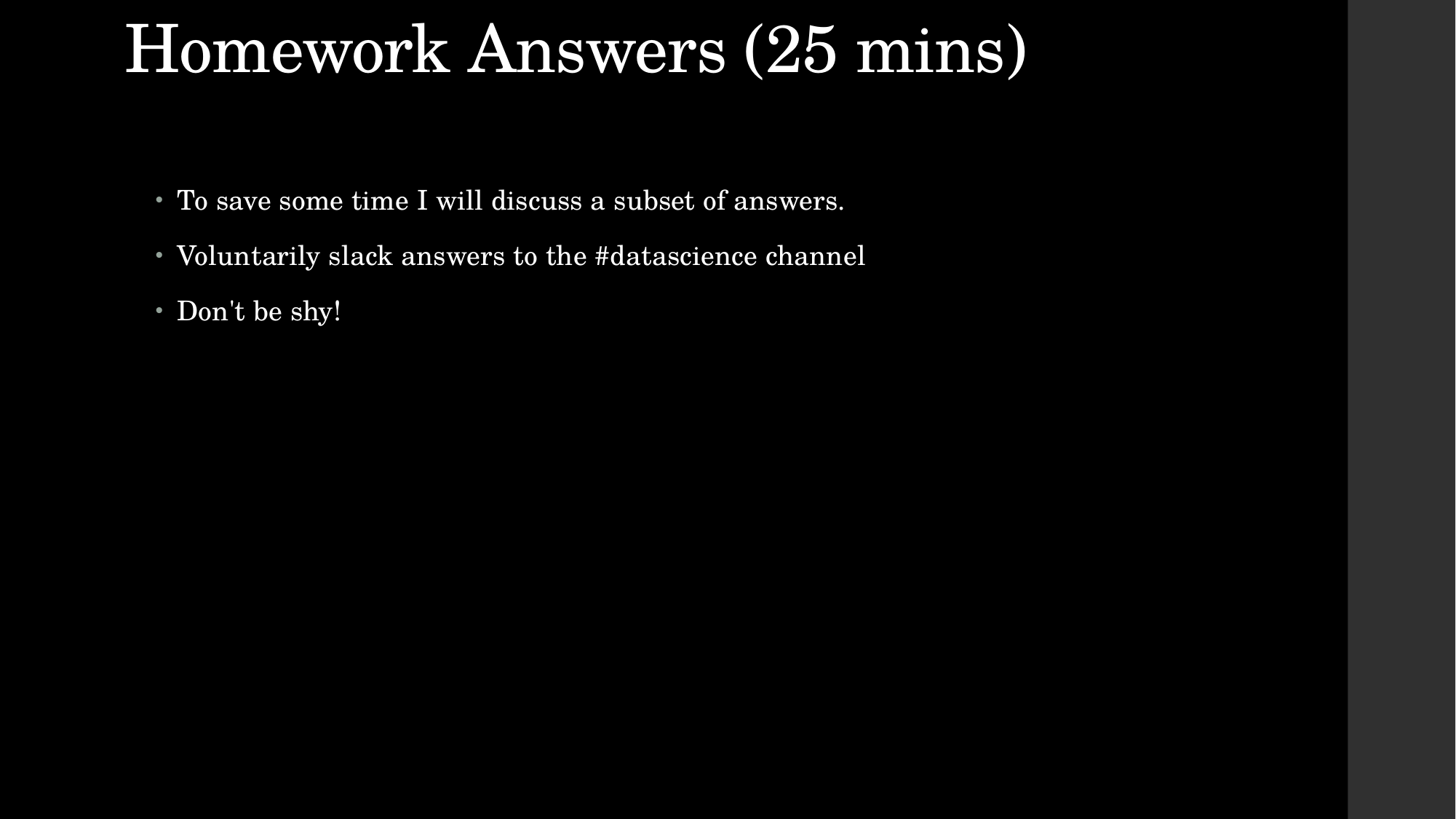

# Homework Answers (25 mins)
To save some time I will discuss a subset of answers.
Voluntarily slack answers to the #datascience channel
Don't be shy!